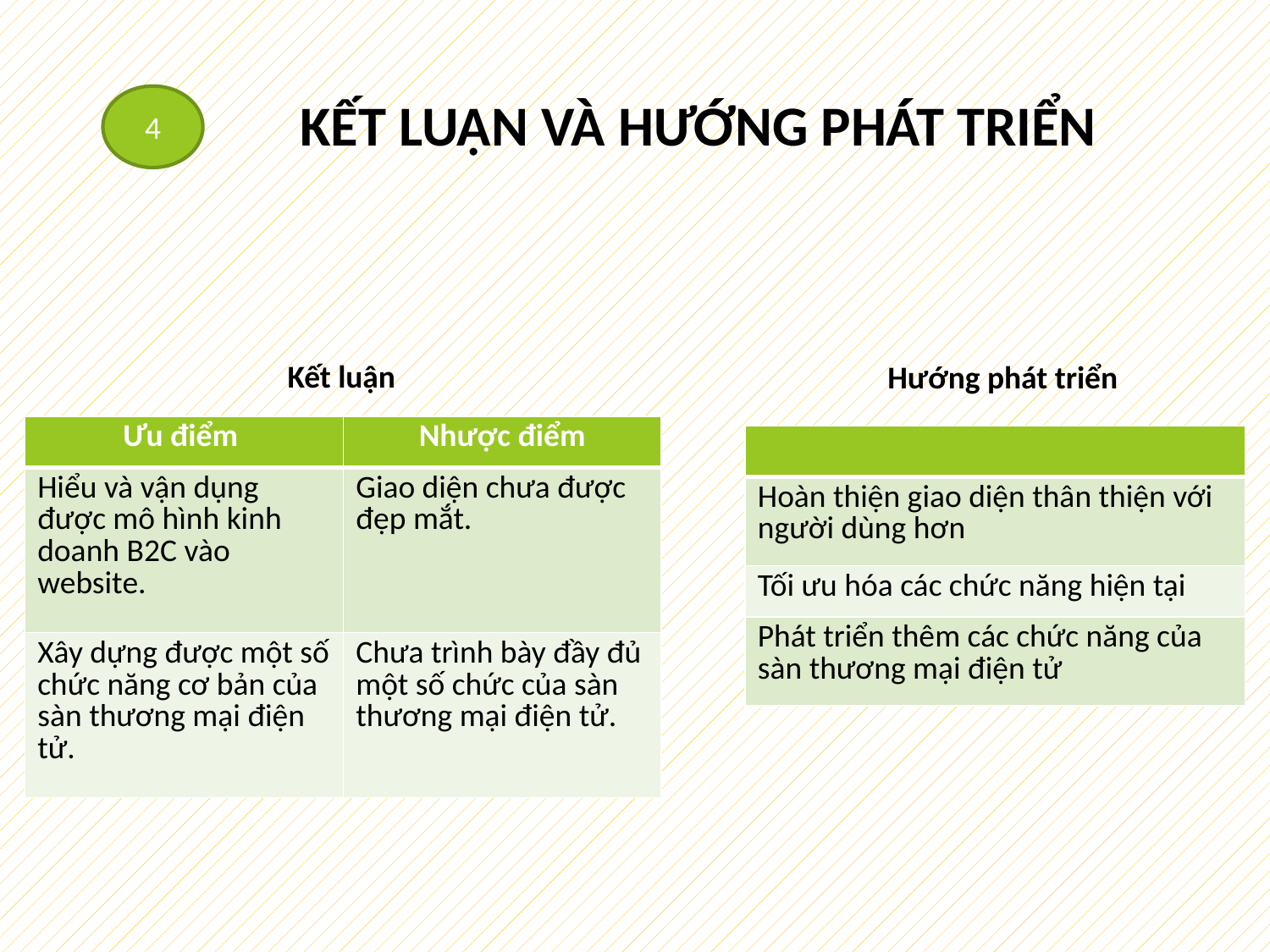

# KẾT LUẬN VÀ HƯỚNG PHÁT TRIỂN
4
Kết luận
Hướng phát triển
| Ưu điểm | Nhược điểm |
| --- | --- |
| Hiểu và vận dụng được mô hình kinh doanh B2C vào website. | Giao diện chưa được đẹp mắt. |
| Xây dựng được một số chức năng cơ bản của sàn thương mại điện tử. | Chưa trình bày đầy đủ một số chức của sàn thương mại điện tử. |
|  |
| --- |
| Hoàn thiện giao diện thân thiện với người dùng hơn |
| Tối ưu hóa các chức năng hiện tại |
| Phát triển thêm các chức năng của sàn thương mại điện tử |